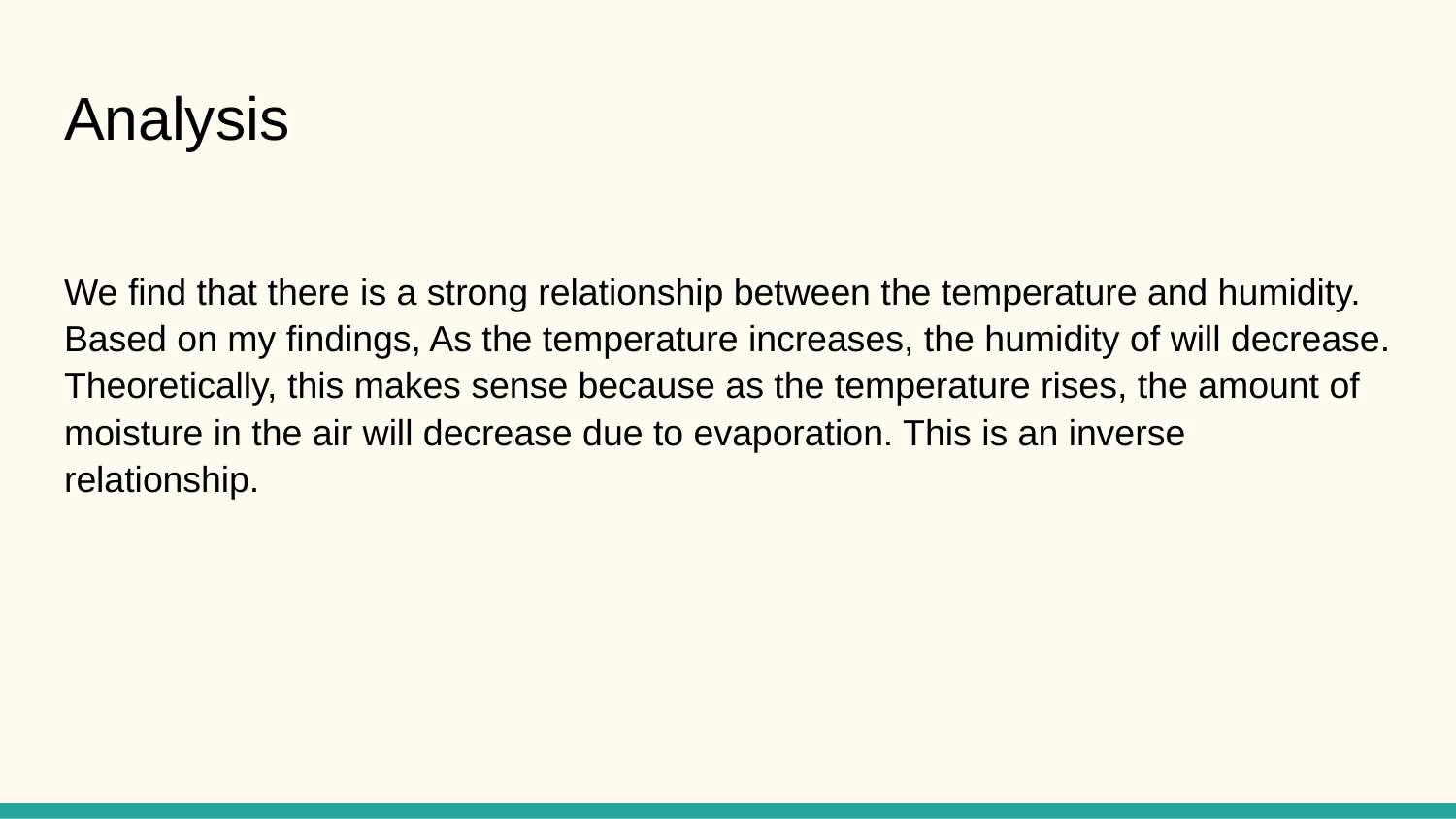

# Analysis

We find that there is a strong relationship between the temperature and humidity. Based on my findings, As the temperature increases, the humidity of will decrease. Theoretically, this makes sense because as the temperature rises, the amount of moisture in the air will decrease due to evaporation. This is an inverse relationship.